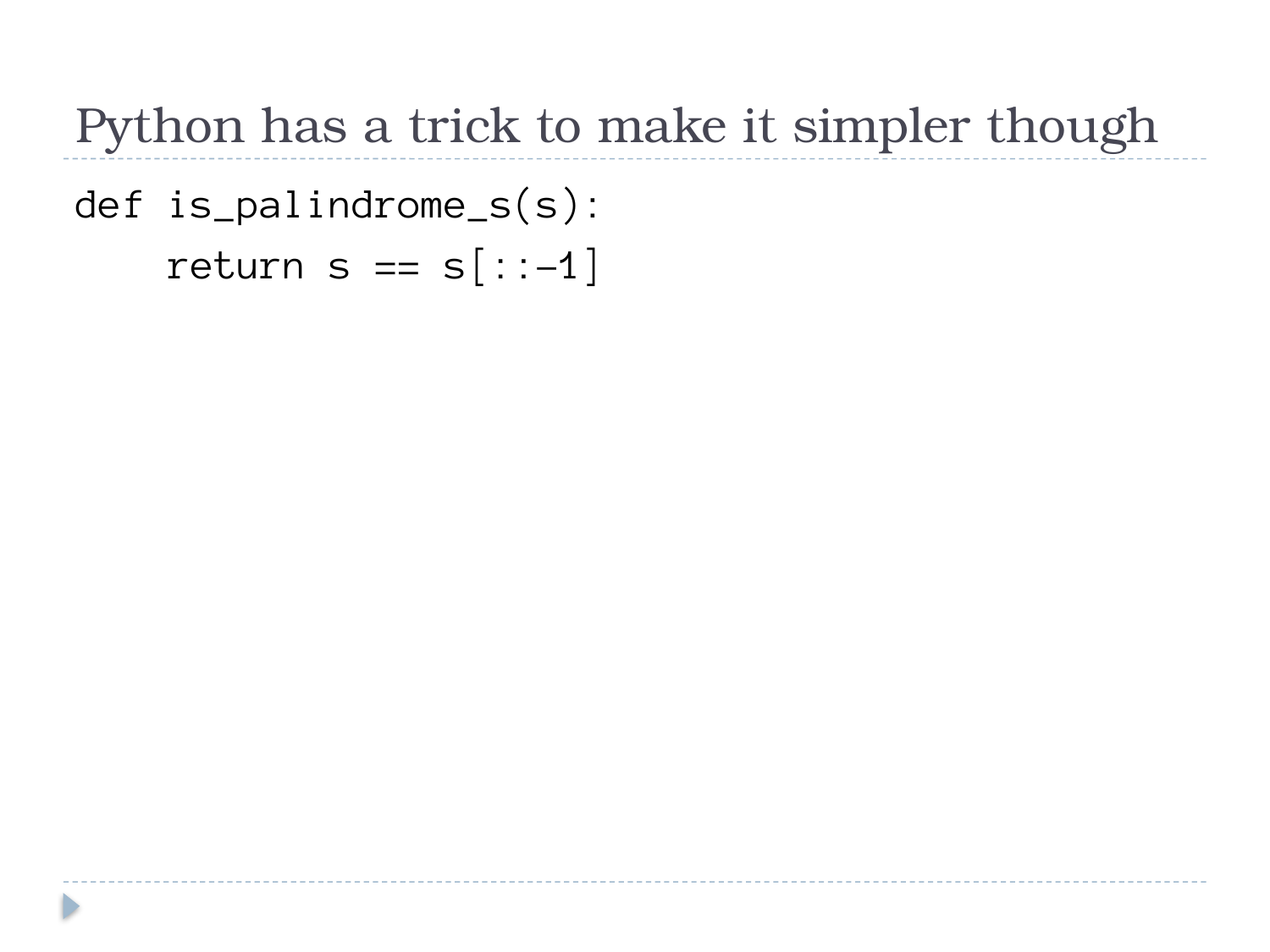

# Python has a trick to make it simpler though
def is_palindrome_s(s):
    return s == s[::-1]